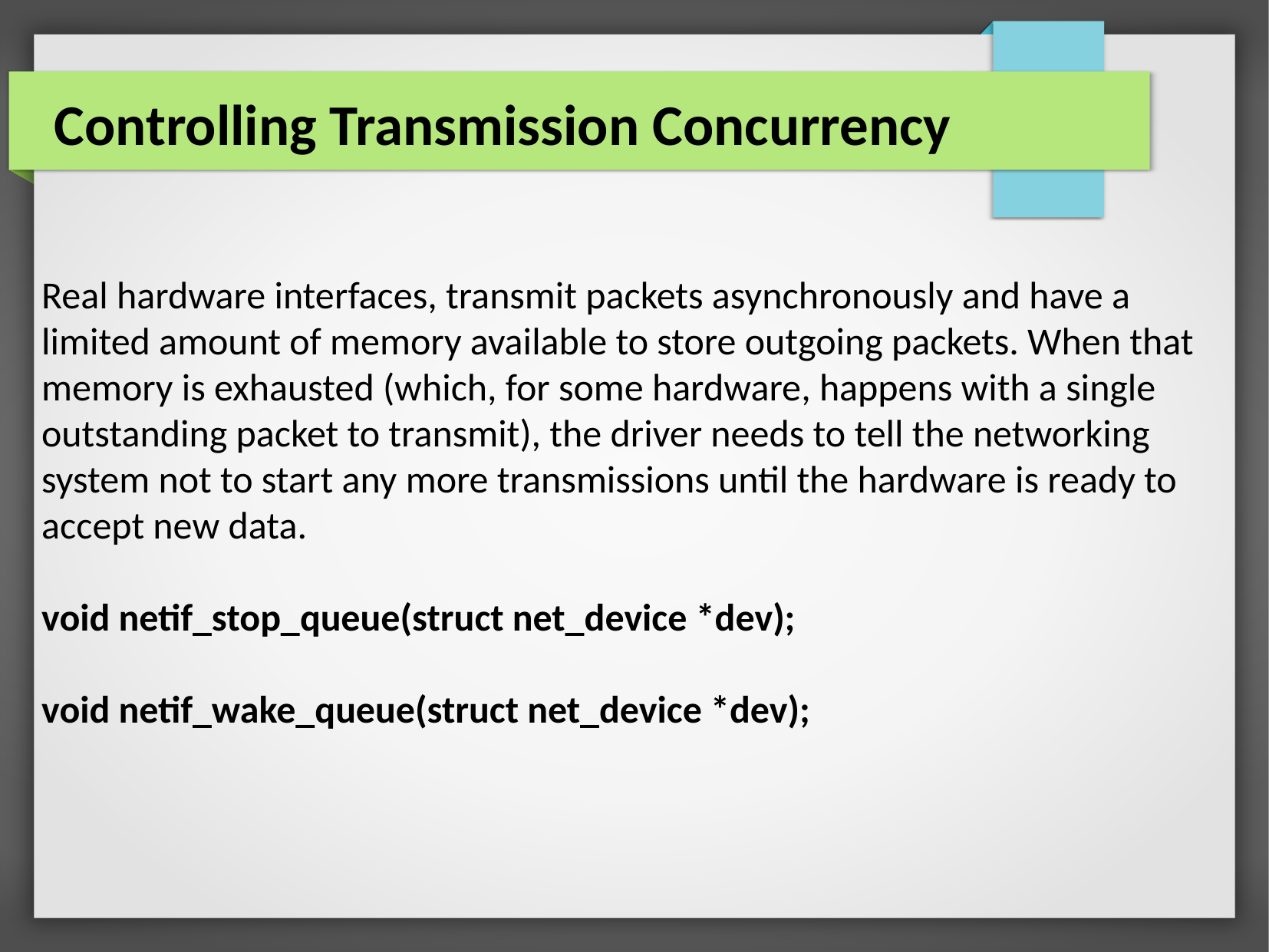

Controlling Transmission Concurrency
Real hardware interfaces, transmit packets asynchronously and have a limited amount of memory available to store outgoing packets. When that memory is exhausted (which, for some hardware, happens with a single outstanding packet to transmit), the driver needs to tell the networking system not to start any more transmissions until the hardware is ready to accept new data.

void netif_stop_queue(struct net_device *dev);

void netif_wake_queue(struct net_device *dev);